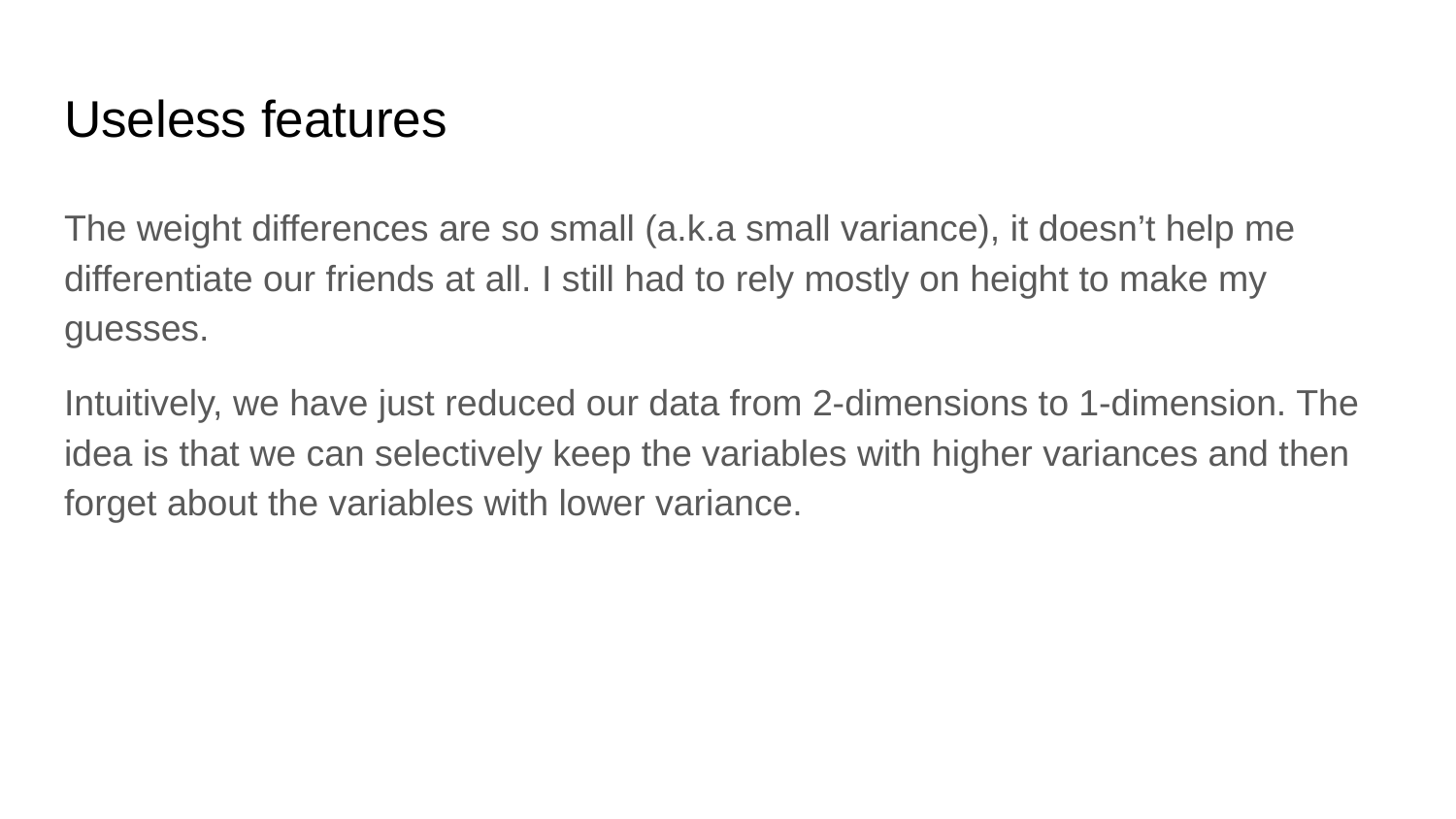

# Useless features
The weight differences are so small (a.k.a small variance), it doesn’t help me differentiate our friends at all. I still had to rely mostly on height to make my guesses.
Intuitively, we have just reduced our data from 2-dimensions to 1-dimension. The idea is that we can selectively keep the variables with higher variances and then forget about the variables with lower variance.